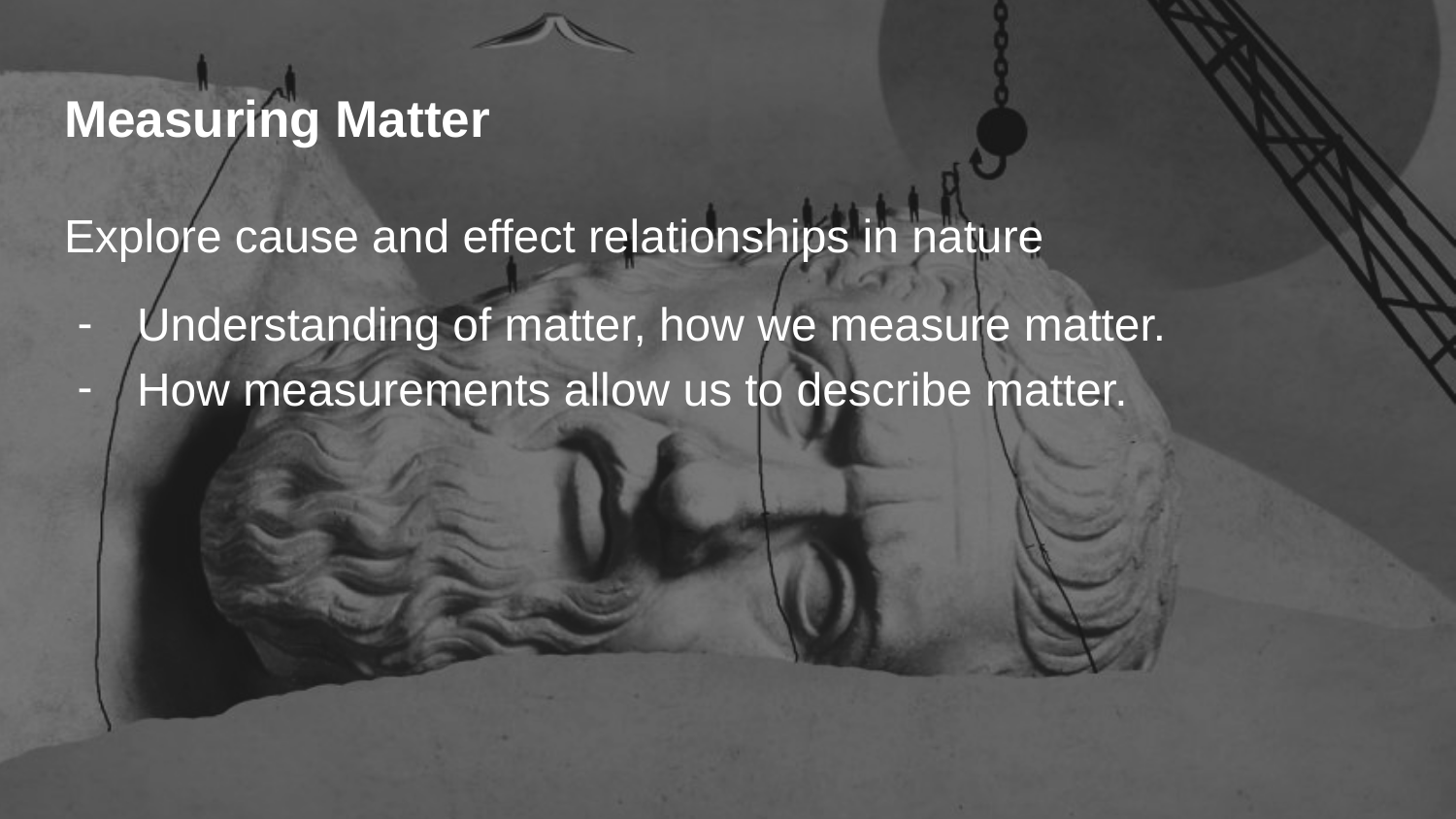

# Measuring Matter
Explore cause and effect relationships in nature
Understanding of matter, how we measure matter.
How measurements allow us to describe matter.